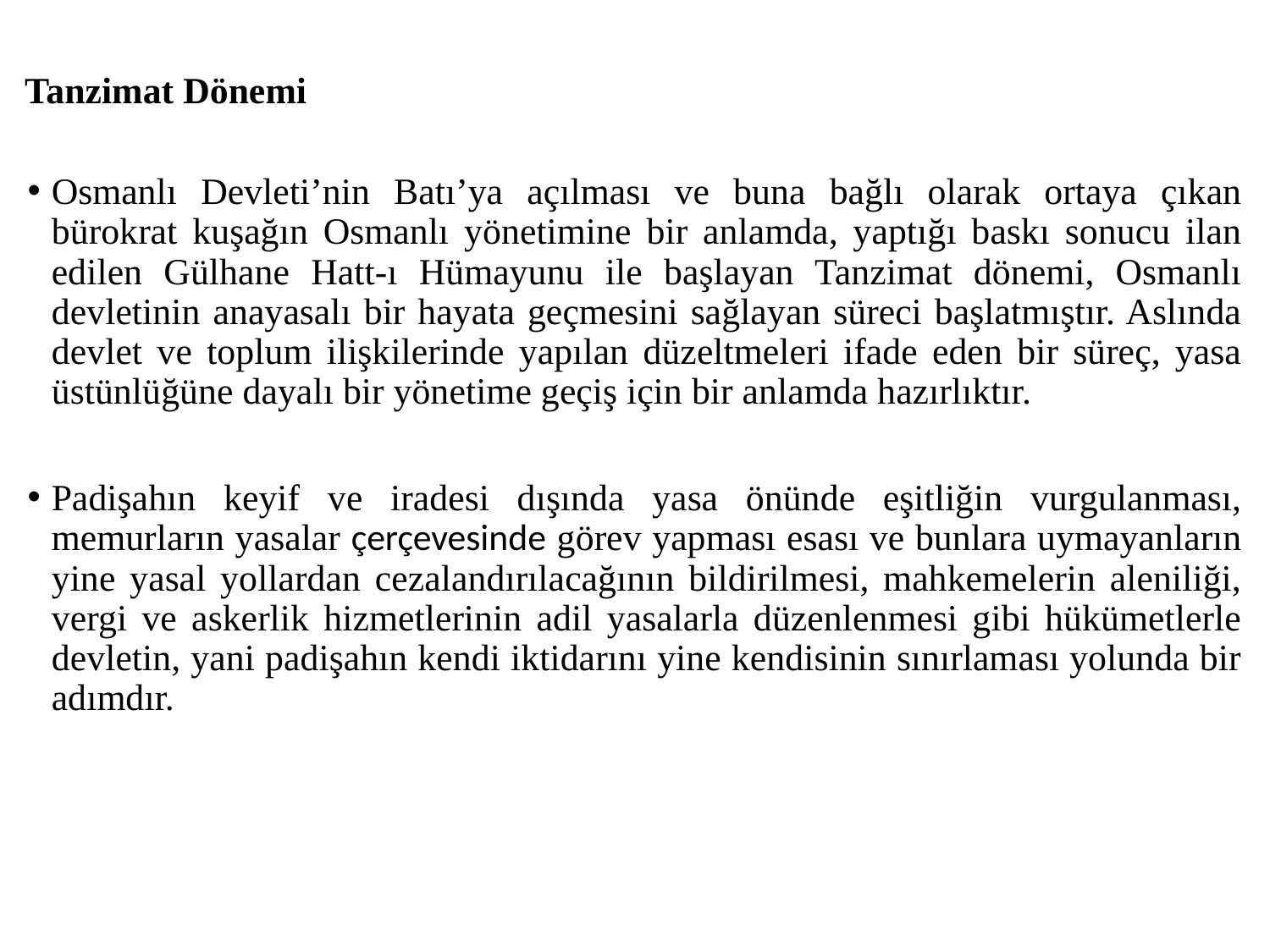

# Tanzimat Dönemi
Osmanlı Devleti’nin Batı’ya açılması ve buna bağlı olarak ortaya çıkan bürokrat kuşağın Osmanlı yönetimine bir anlamda, yaptığı baskı sonucu ilan edilen Gülhane Hatt-ı Hümayunu ile başlayan Tanzimat dönemi, Osmanlı devletinin anayasalı bir hayata geçmesini sağlayan süreci başlatmıştır. Aslında devlet ve toplum ilişkilerinde yapılan düzeltmeleri ifade eden bir süreç, yasa üstünlüğüne dayalı bir yönetime geçiş için bir anlamda hazırlıktır.

Padişahın keyif ve iradesi dışında yasa önünde eşitliğin vurgulanması, memurların yasalar çerçevesinde görev yapması esası ve bunlara uymayanların yine yasal yollardan cezalandırılacağının bildirilmesi, mahkemelerin aleniliği, vergi ve askerlik hizmetlerinin adil yasalarla düzenlenmesi gibi hükümetlerle devletin, yani padişahın kendi iktidarını yine kendisinin sınırlaması yolunda bir adımdır.